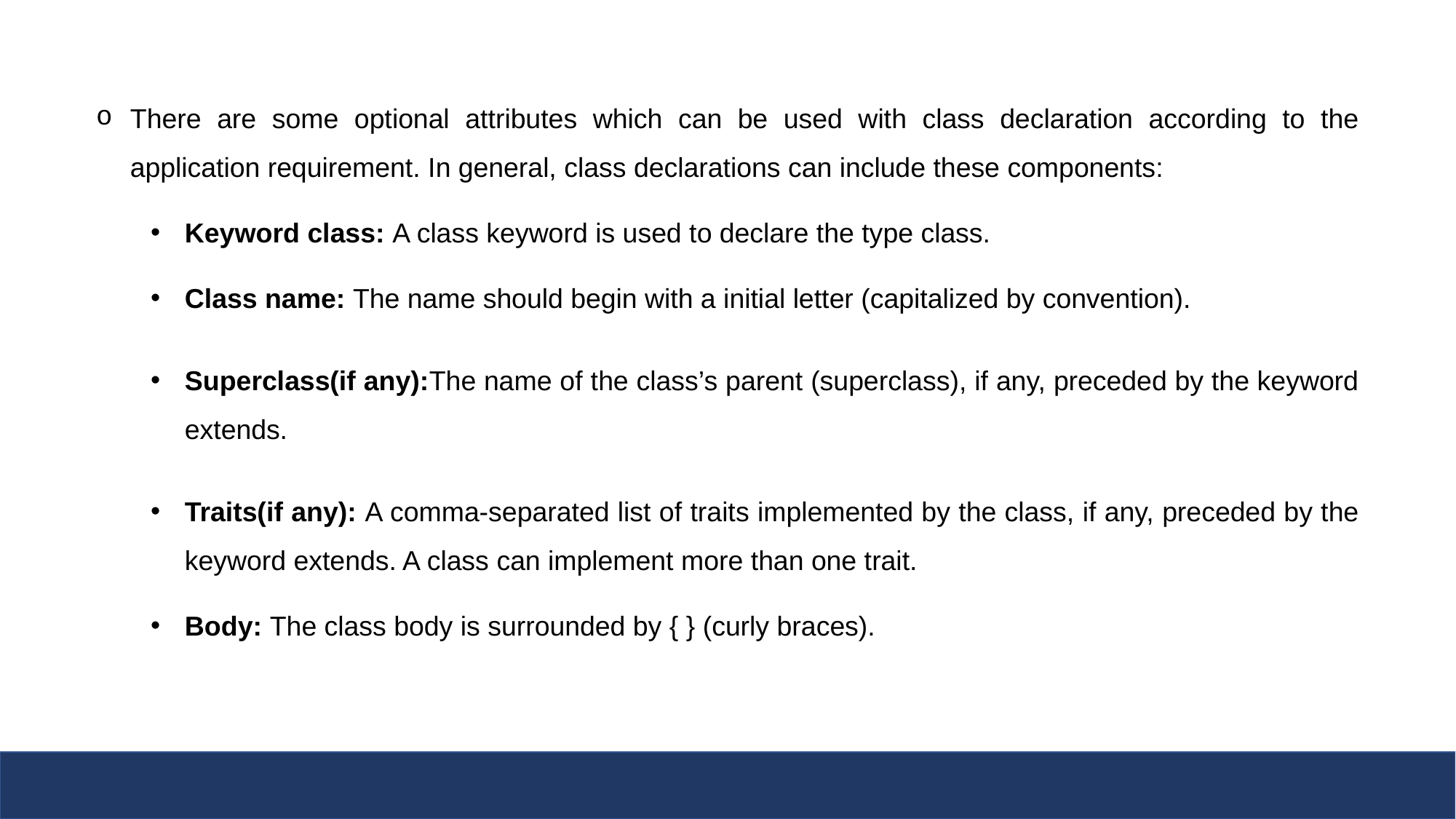

There are some optional attributes which can be used with class declaration according to the application requirement. In general, class declarations can include these components:

Keyword class: A class keyword is used to declare the type class.

Class name: The name should begin with a initial letter (capitalized by convention).

Superclass(if any):The name of the class’s parent (superclass), if any, preceded by the keyword extends.

Traits(if any): A comma-separated list of traits implemented by the class, if any, preceded by the keyword extends. A class can implement more than one trait.

Body: The class body is surrounded by { } (curly braces).
50